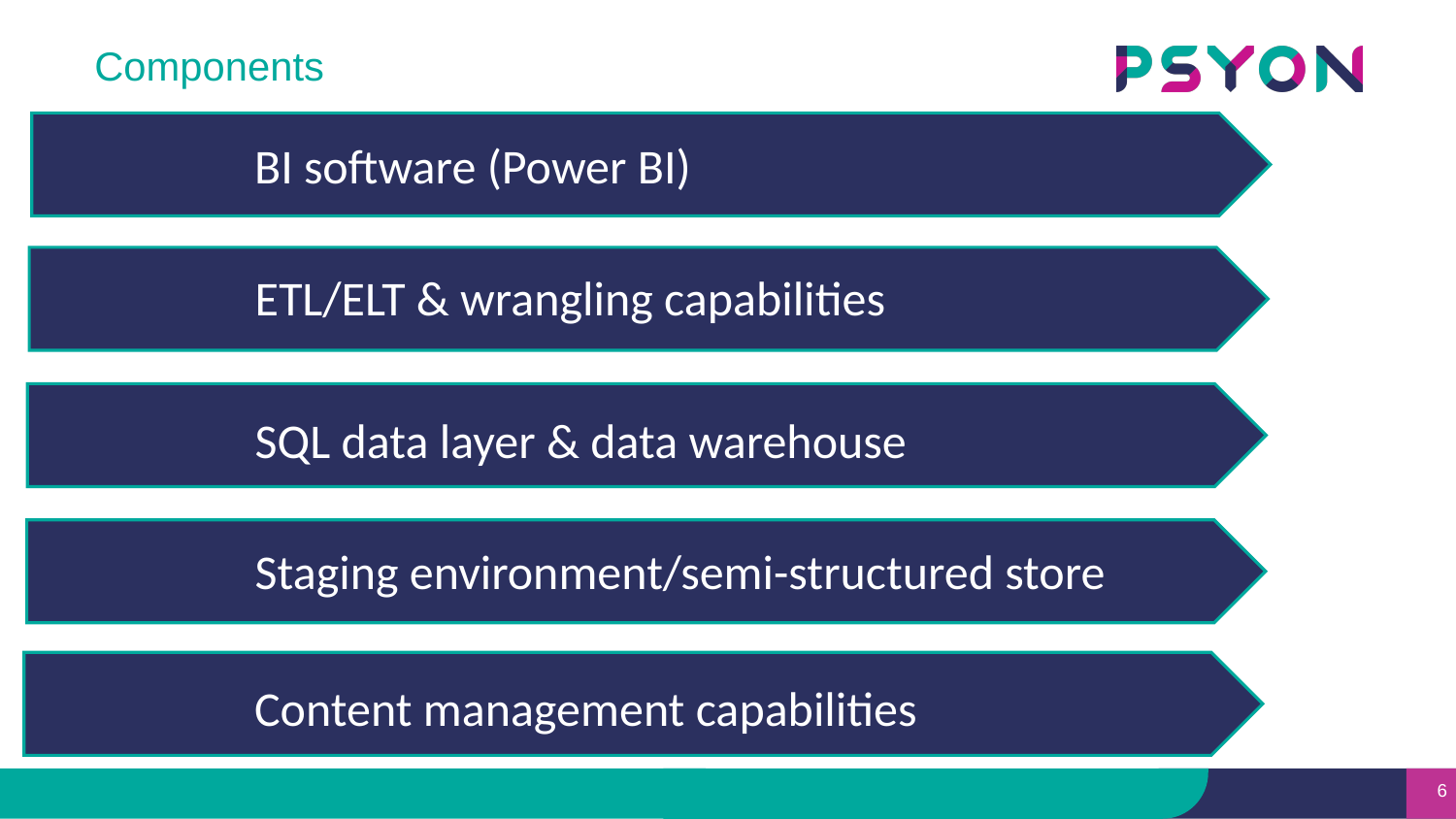

# Components

BI software (Power BI)

ETL/ELT & wrangling capabilities

SQL data layer & data warehouse

Staging environment/semi-structured store

Content management capabilities
6